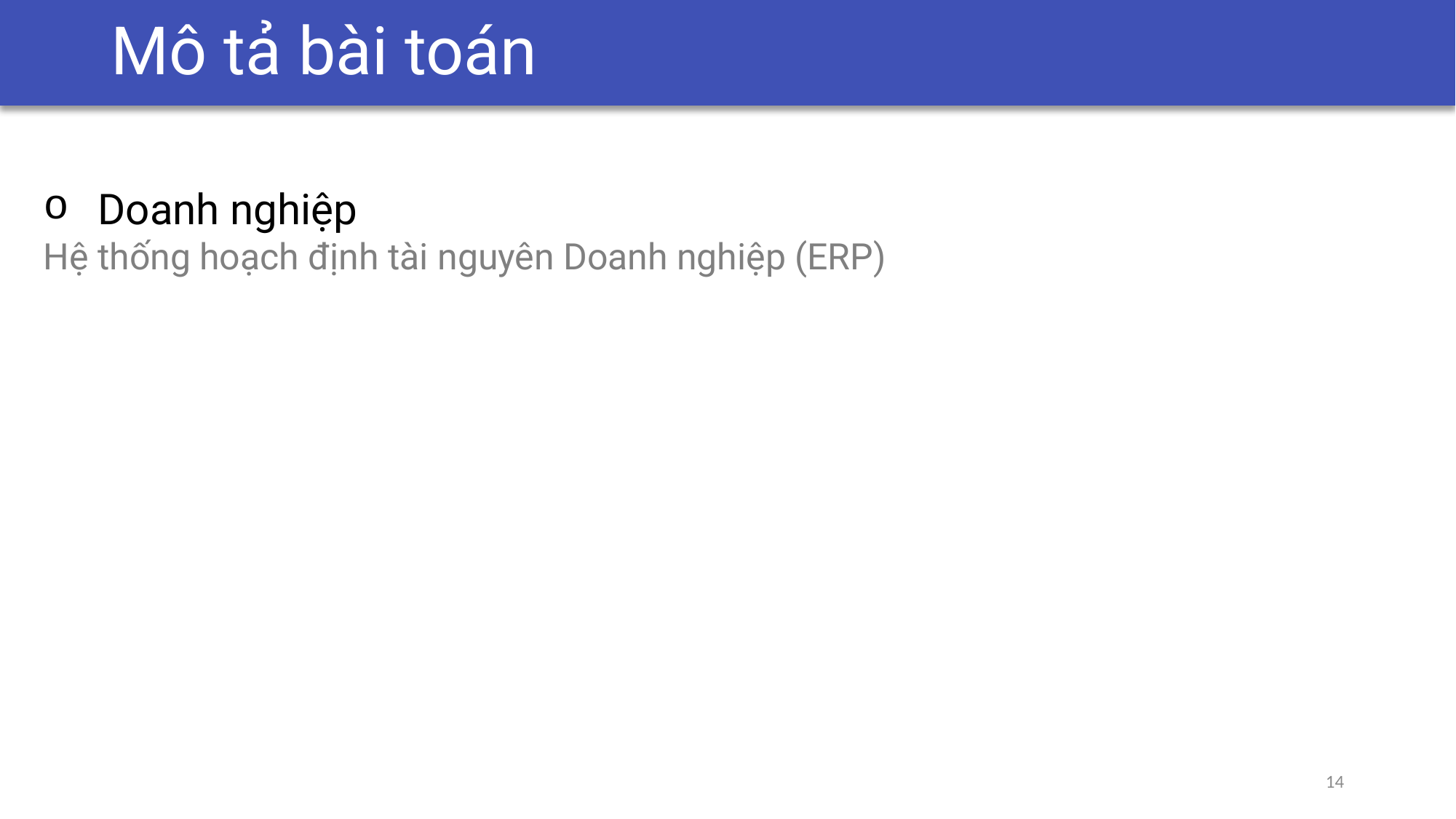

# Bối cảnh thực tại và nhu cầu
Mô tả bài toán
Doanh nghiệp
Hệ thống hoạch định tài nguyên Doanh nghiệp (ERP)

14